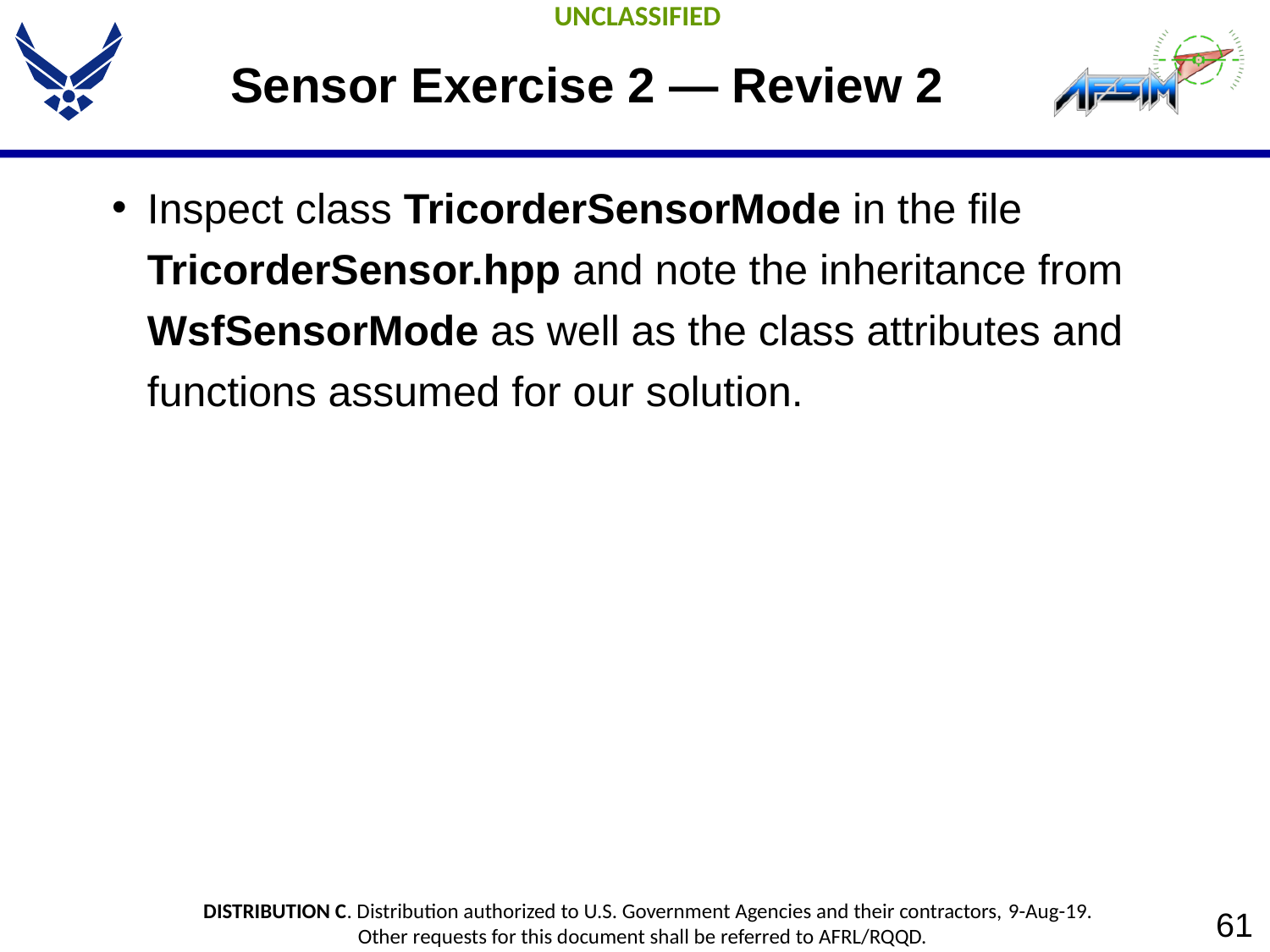

# Sensor Exercise 2 — Review 2
Inspect class TricorderSensorMode in the file TricorderSensor.hpp and note the inheritance from WsfSensorMode as well as the class attributes and functions assumed for our solution.